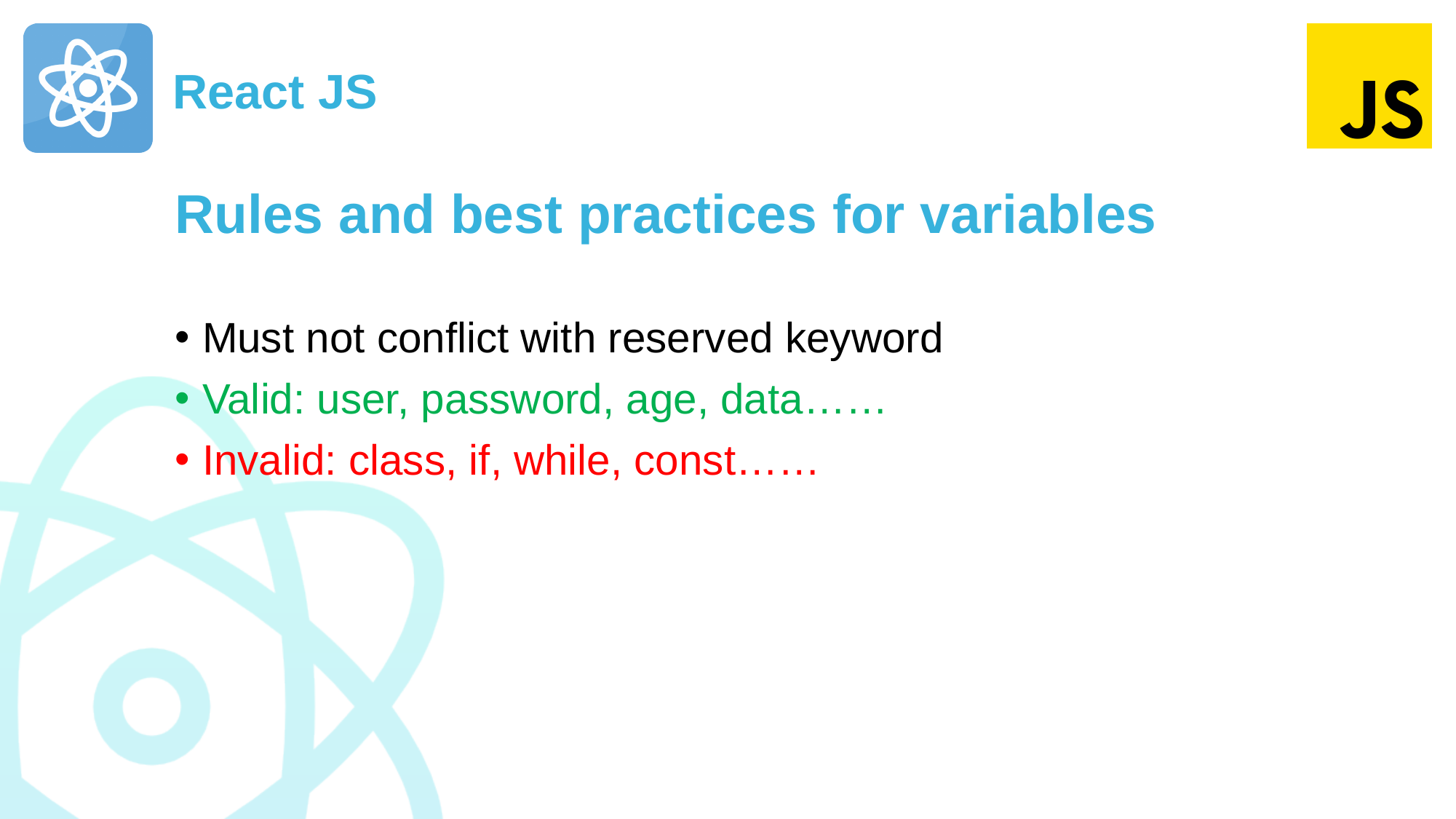

# Rules and best practices for variables
Must not conflict with reserved keyword
Valid: user, password, age, data……
Invalid: class, if, while, const……